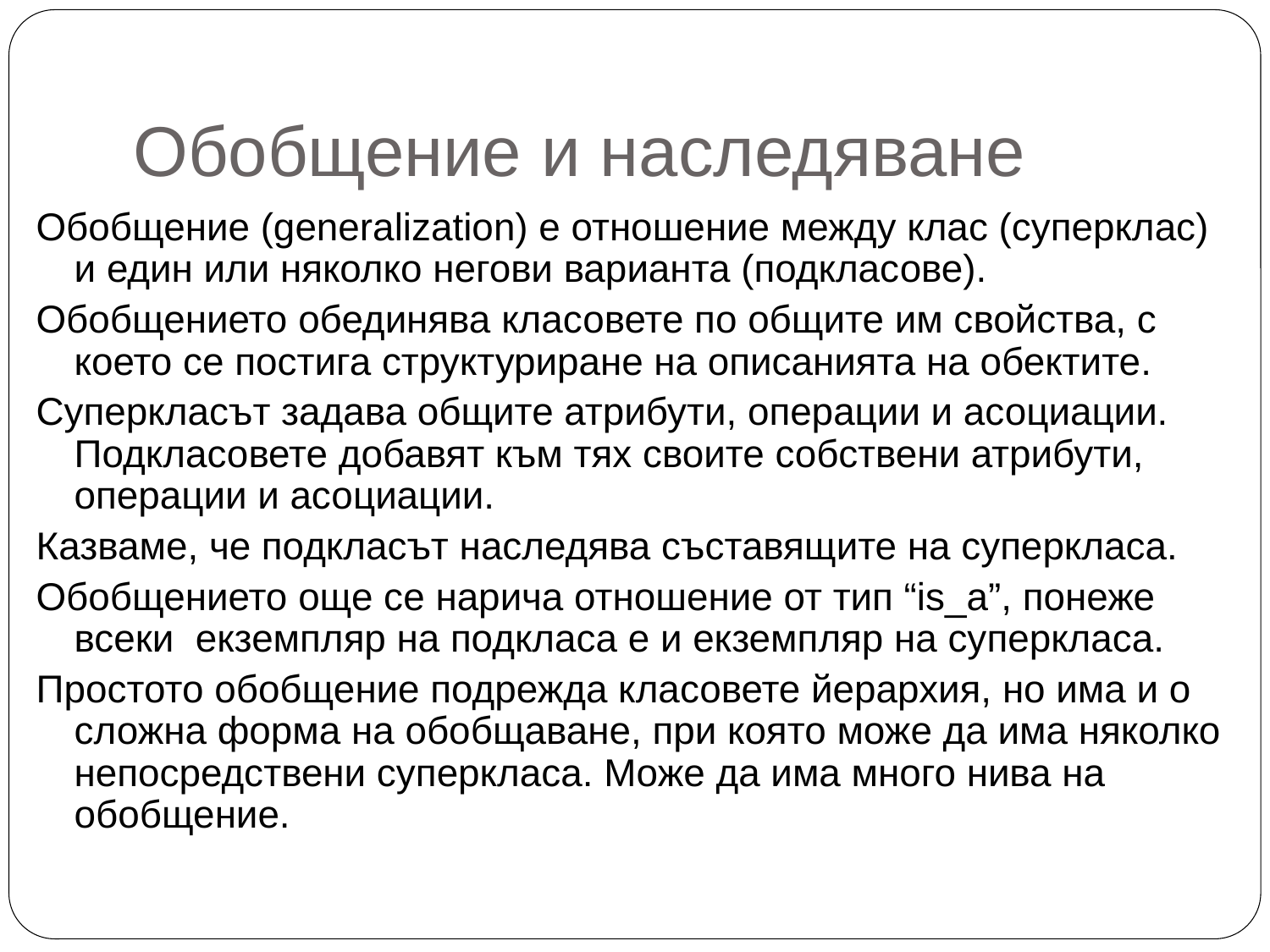

# Обобщение и наследяване
Обобщение (generalization) е отношение между клас (суперклас) и един или няколко негови варианта (подкласове).
Обобщението обединява класовете по общите им свойства, с което се постига структуриране на описанията на обектите.
Суперкласът задава общите атрибути, операции и асоциации. Подкласовете добавят към тях своите собствени атрибути, операции и асоциации.
Казваме, че подкласът наследява съставящите на суперкласа.
Обобщението още се нарича отношение от тип “is_a”, понеже всеки  екземпляр на подкласа е и екземпляр на суперкласа.
Простото обобщение подрежда класовете йерархия, но има и о сложна форма на обобщаване, при която може да има няколко непосредствени суперкласа. Може да има много нива на обобщение.